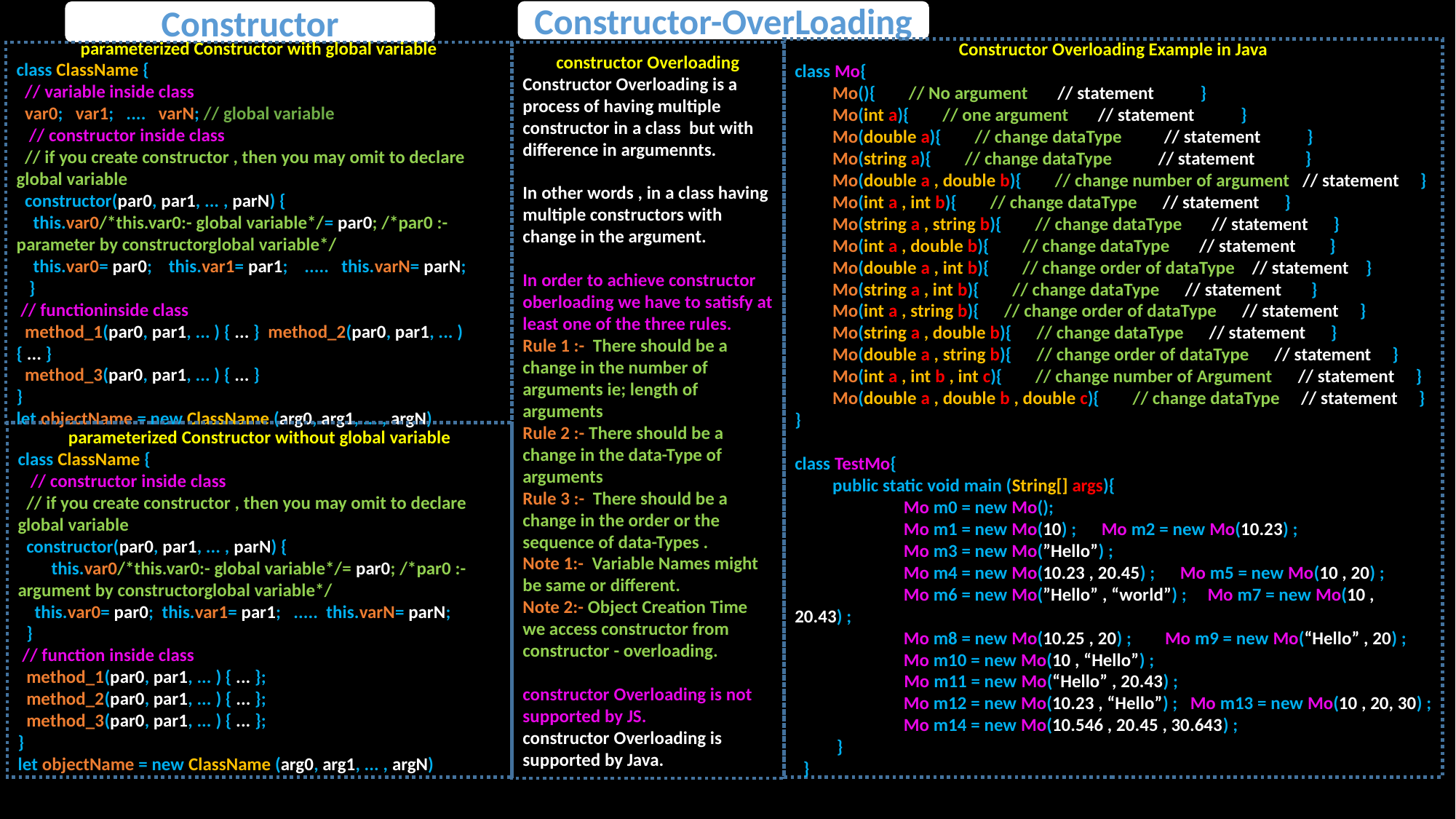

Constructor-OverLoading
Constructor
Constructor Overloading Example in Java
class Mo{
         Mo(){        // No argument       // statement           }
         Mo(int a){        // one argument       // statement           }
         Mo(double a){        // change dataType          // statement           }
         Mo(string a){        // change dataType           // statement            }
         Mo(double a , double b){        // change number of argument   // statement     }
         Mo(int a , int b){        // change dataType      // statement      }
         Mo(string a , string b){        // change dataType       // statement      }
         Mo(int a , double b){        // change dataType       // statement        }
         Mo(double a , int b){        // change order of dataType    // statement    }
         Mo(string a , int b){        // change dataType      // statement       }
         Mo(int a , string b){      // change order of dataType      // statement     }
         Mo(string a , double b){      // change dataType      // statement      }
         Mo(double a , string b){      // change order of dataType      // statement     }
         Mo(int a , int b , int c){        // change number of Argument      // statement     }
         Mo(double a , double b , double c){        // change dataType     // statement     }
}

class TestMo{
         public static void main (String[] args){
                          Mo m0 = new Mo();
                          Mo m1 = new Mo(10) ;      Mo m2 = new Mo(10.23) ;
                          Mo m3 = new Mo(”Hello”) ;
                          Mo m4 = new Mo(10.23 , 20.45) ;      Mo m5 = new Mo(10 , 20) ;
                          Mo m6 = new Mo(”Hello” , “world”) ;     Mo m7 = new Mo(10 , 20.43) ;
                          Mo m8 = new Mo(10.25 , 20) ;        Mo m9 = new Mo(“Hello” , 20) ;
                          Mo m10 = new Mo(10 , “Hello”) ;
	Mo m11 = new Mo(“Hello” , 20.43) ;
                          Mo m12 = new Mo(10.23 , “Hello”) ;   Mo m13 = new Mo(10 , 20, 30) ;
                          Mo m14 = new Mo(10.546 , 20.45 , 30.643) ;
          }
  }
parameterized Constructor with global variable
class ClassName {
  // variable inside class
  var0;   var1;   ....   varN; // global variable
   // constructor inside class
  // if you create constructor , then you may omit to declare global variable
  constructor(par0, par1, ... , parN) {
    this.var0/*this.var0:- global variable*/= par0; /*par0 :- parameter by constructorglobal variable*/
    this.var0= par0;    this.var1= par1;    .....   this.varN= parN;
   }
 // functioninside class
  method_1(par0, par1, ... ) { ... }  method_2(par0, par1, ... ) { ... }
  method_3(par0, par1, ... ) { ... }
}
let objectName = new ClassName (arg0, arg1, ... , argN)
constructor Overloading
Constructor Overloading is a process of having multiple constructor in a class  but with difference in argumennts.

In other words , in a class having multiple constructors with  change in the argument.

In order to achieve constructor oberloading we have to satisfy at least one of the three rules.
Rule 1 :-  There should be a change in the number of arguments ie; length of arguments
Rule 2 :- There should be a change in the data-Type of arguments
Rule 3 :-  There should be a change in the order or the sequence of data-Types .
Note 1:-  Variable Names might be same or different.
Note 2:- Object Creation Time we access constructor from constructor - overloading.

constructor Overloading is not supported by JS.
constructor Overloading is supported by Java.
parameterized Constructor without global variable
class ClassName {
   // constructor inside class
  // if you create constructor , then you may omit to declare global variable
  constructor(par0, par1, ... , parN) {
        this.var0/*this.var0:- global variable*/= par0; /*par0 :- argument by constructorglobal variable*/
    this.var0= par0;  this.var1= par1;   .....  this.varN= parN;
  }
 // function inside class
  method_1(par0, par1, ... ) { ... };
  method_2(par0, par1, ... ) { ... };
  method_3(par0, par1, ... ) { ... };
}
let objectName = new ClassName (arg0, arg1, ... , argN)